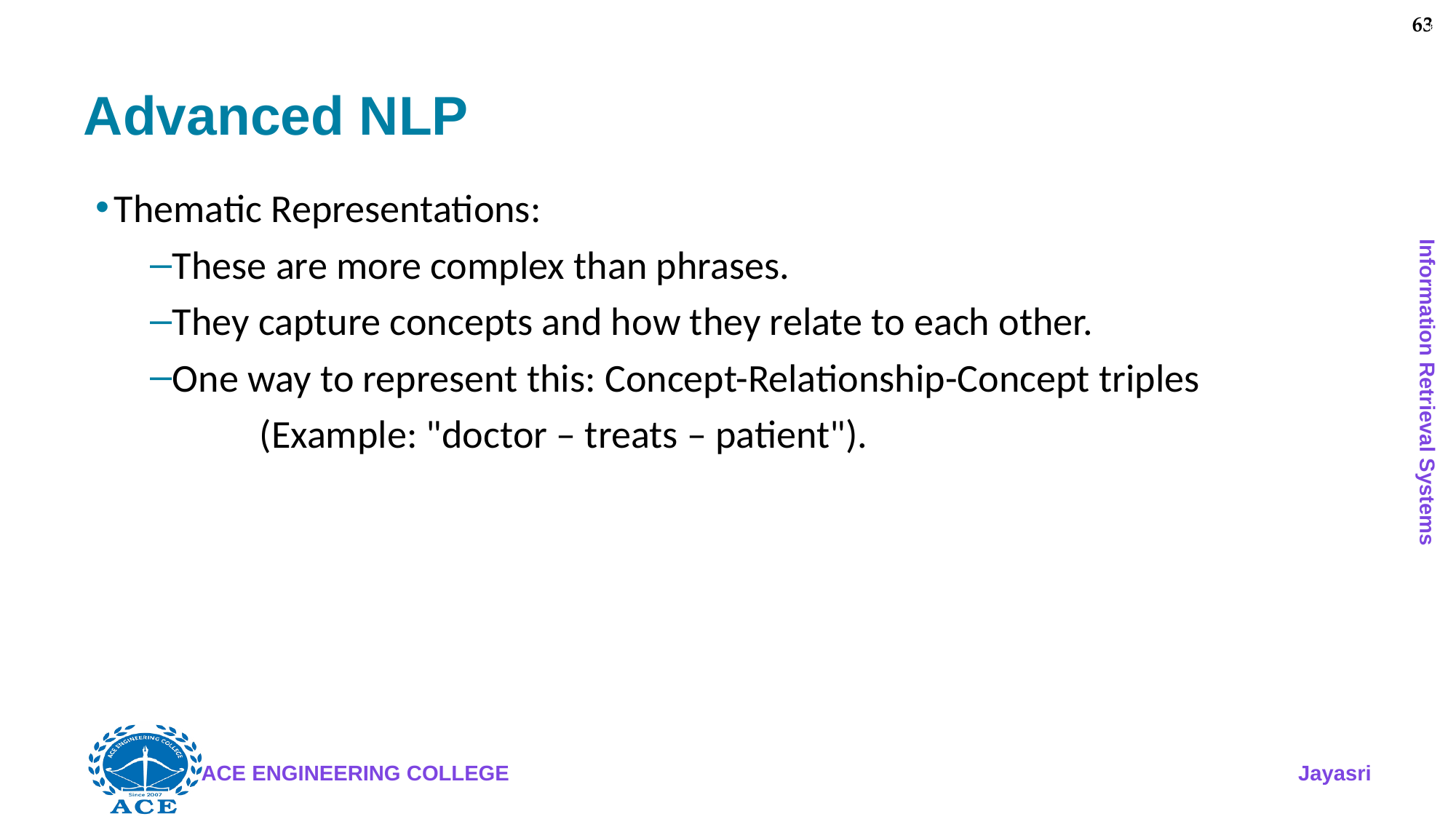

63
# Advanced NLP
Thematic Representations:
These are more complex than phrases.
They capture concepts and how they relate to each other.
One way to represent this: Concept-Relationship-Concept triples
	(Example: "doctor – treats – patient").